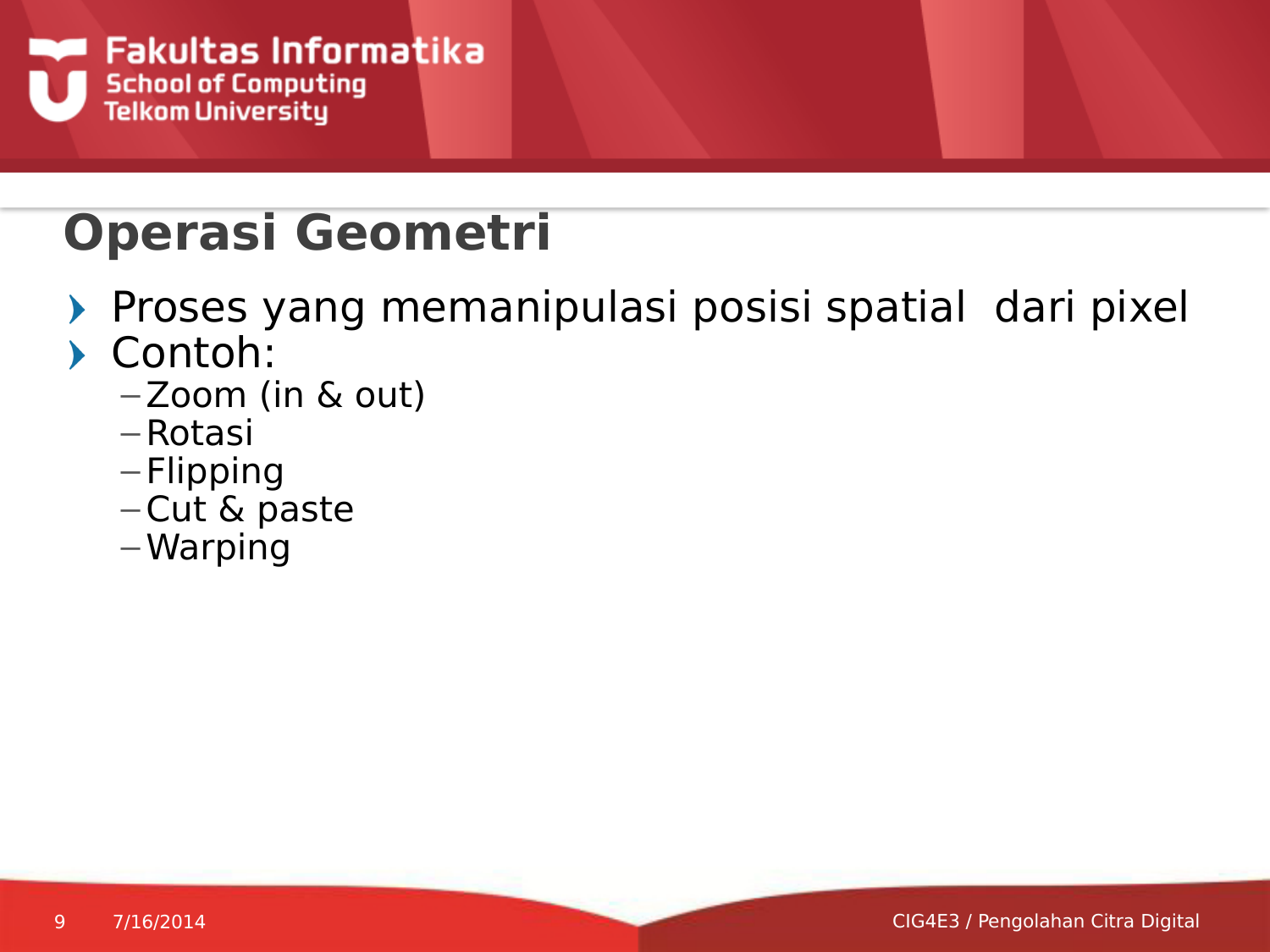

# Operasi Geometri
Proses yang memanipulasi posisi spatial  dari pixel
Contoh:
Zoom (in & out)
Rotasi
Flipping
Cut & paste
Warping

9
7/16/2014